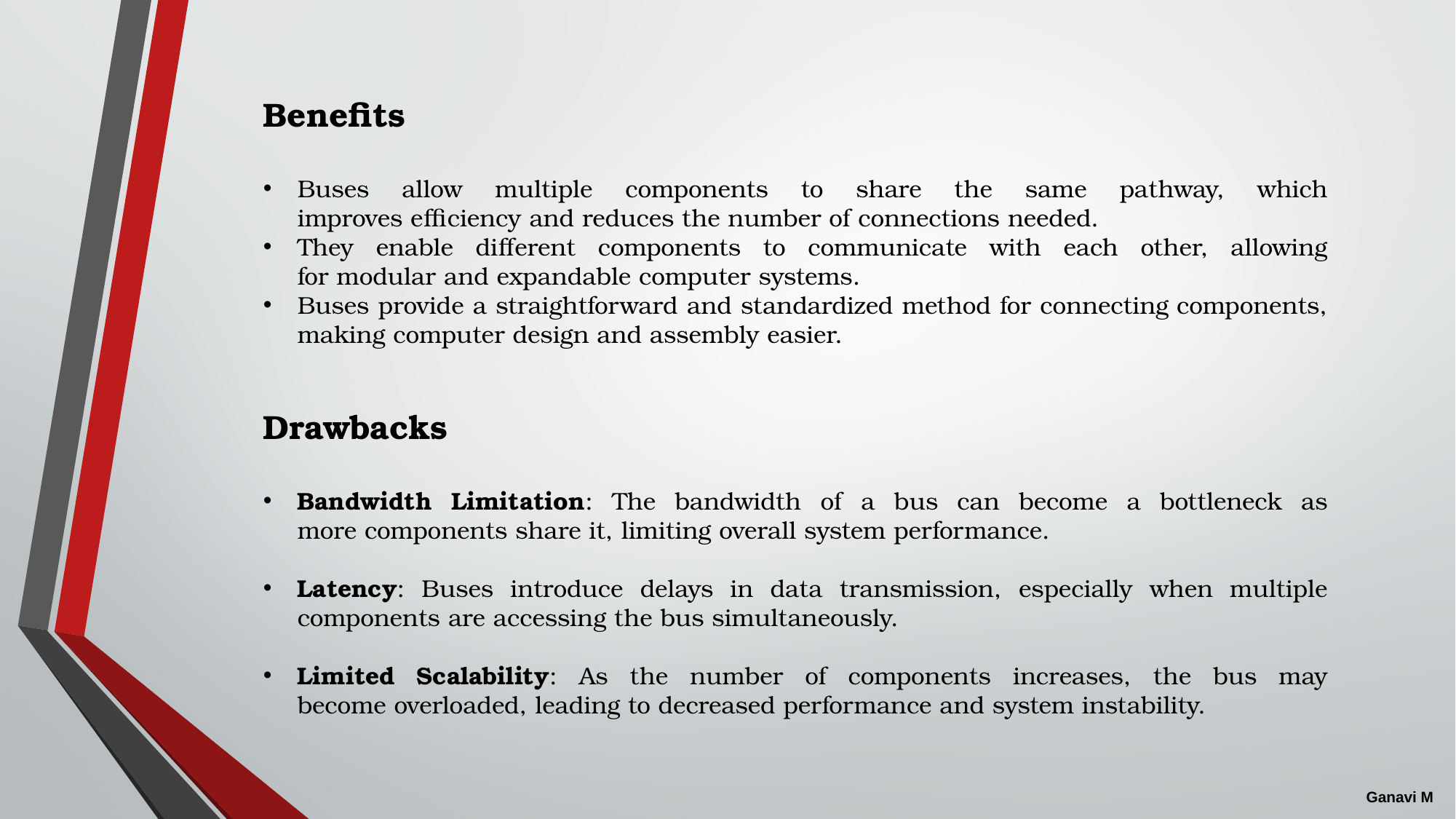

Benefits

Buses allow multiple components to share the same pathway, which improves efficiency and reduces the number of connections needed.​
They enable different components to communicate with each other, allowing for modular and expandable computer systems.​
Buses provide a straightforward and standardized method for connecting components, making computer design and assembly easier.​

Drawbacks

Bandwidth Limitation: The bandwidth of a bus can become a bottleneck as more components share it, limiting overall system performance.​

Latency: Buses introduce delays in data transmission, especially when multiple components are accessing the bus simultaneously.​

Limited Scalability: As the number of components increases, the bus may become overloaded, leading to decreased performance and system instability.​
Ganavi M